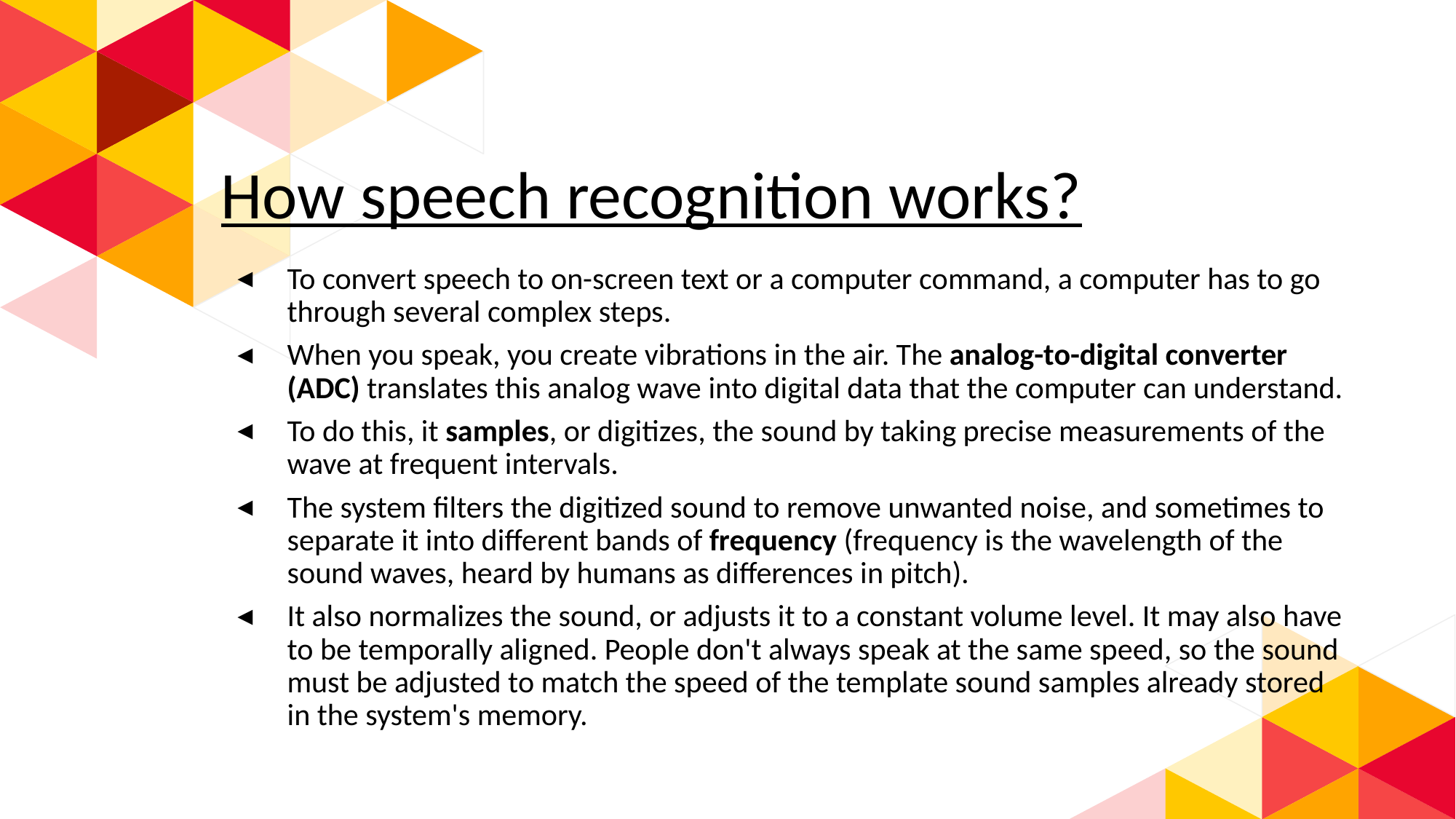

# How speech recognition works?
To convert speech to on-screen text or a computer command, a computer has to go through several complex steps.
When you speak, you create vibrations in the air. The analog-to-digital converter (ADC) translates this analog wave into digital data that the computer can understand.
To do this, it samples, or digitizes, the sound by taking precise measurements of the wave at frequent intervals.
The system filters the digitized sound to remove unwanted noise, and sometimes to separate it into different bands of frequency (frequency is the wavelength of the sound waves, heard by humans as differences in pitch).
It also normalizes the sound, or adjusts it to a constant volume level. It may also have to be temporally aligned. People don't always speak at the same speed, so the sound must be adjusted to match the speed of the template sound samples already stored in the system's memory.